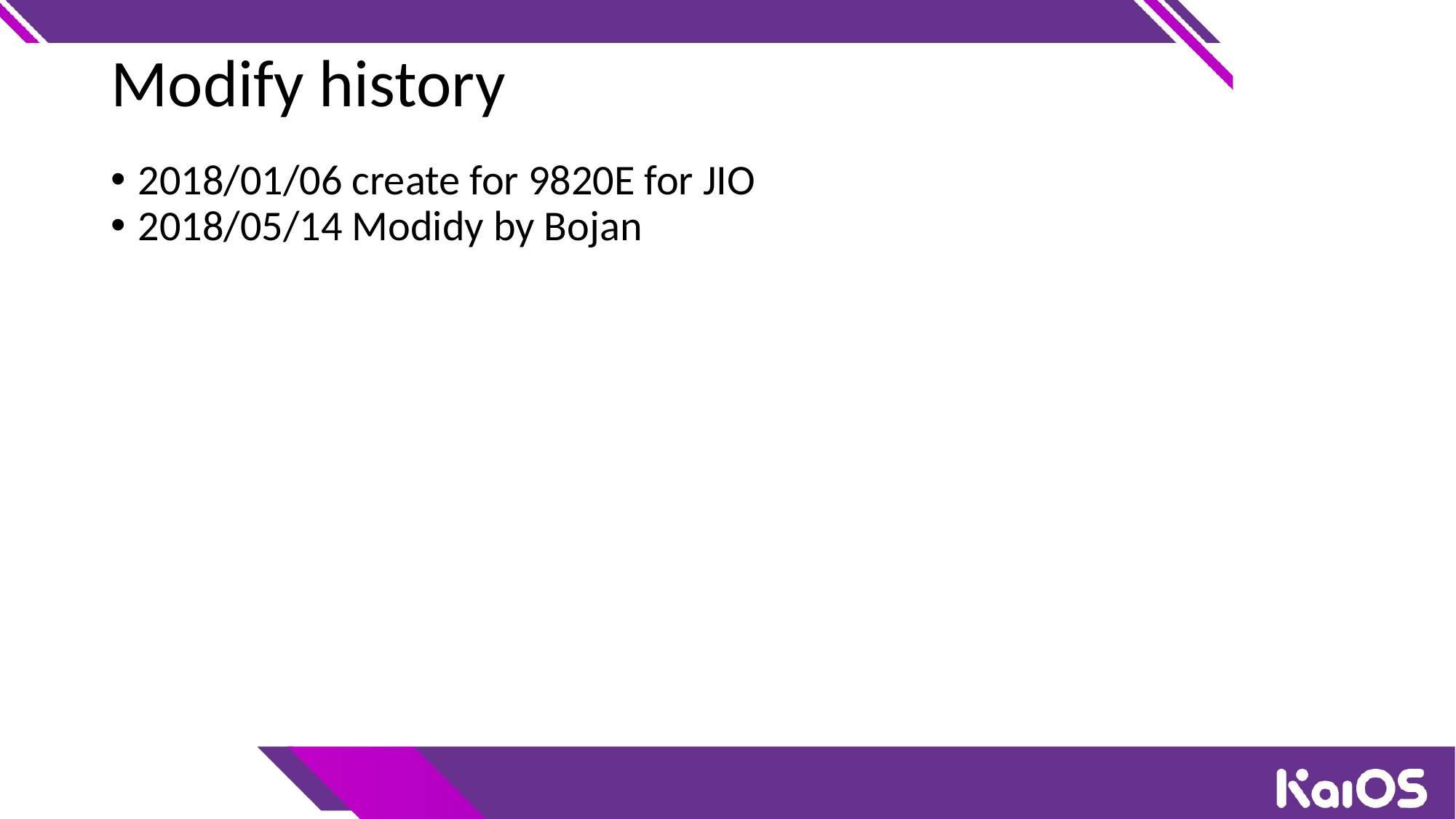

Modify history
2018/01/06 create for 9820E for JIO
2018/05/14 Modidy by Bojan